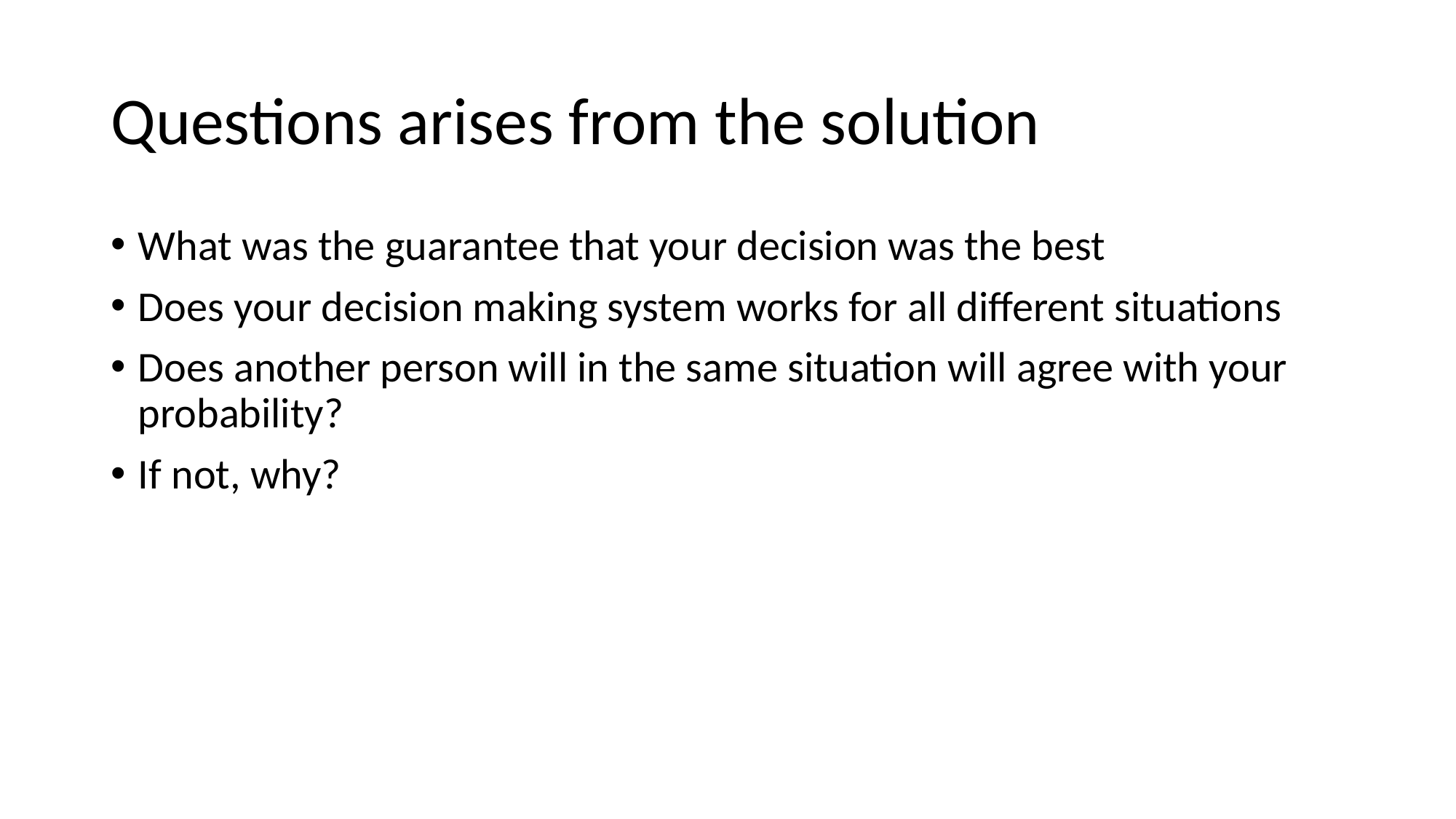

# Questions arises from the solution
What was the guarantee that your decision was the best
Does your decision making system works for all different situations
Does another person will in the same situation will agree with your probability?
If not, why?